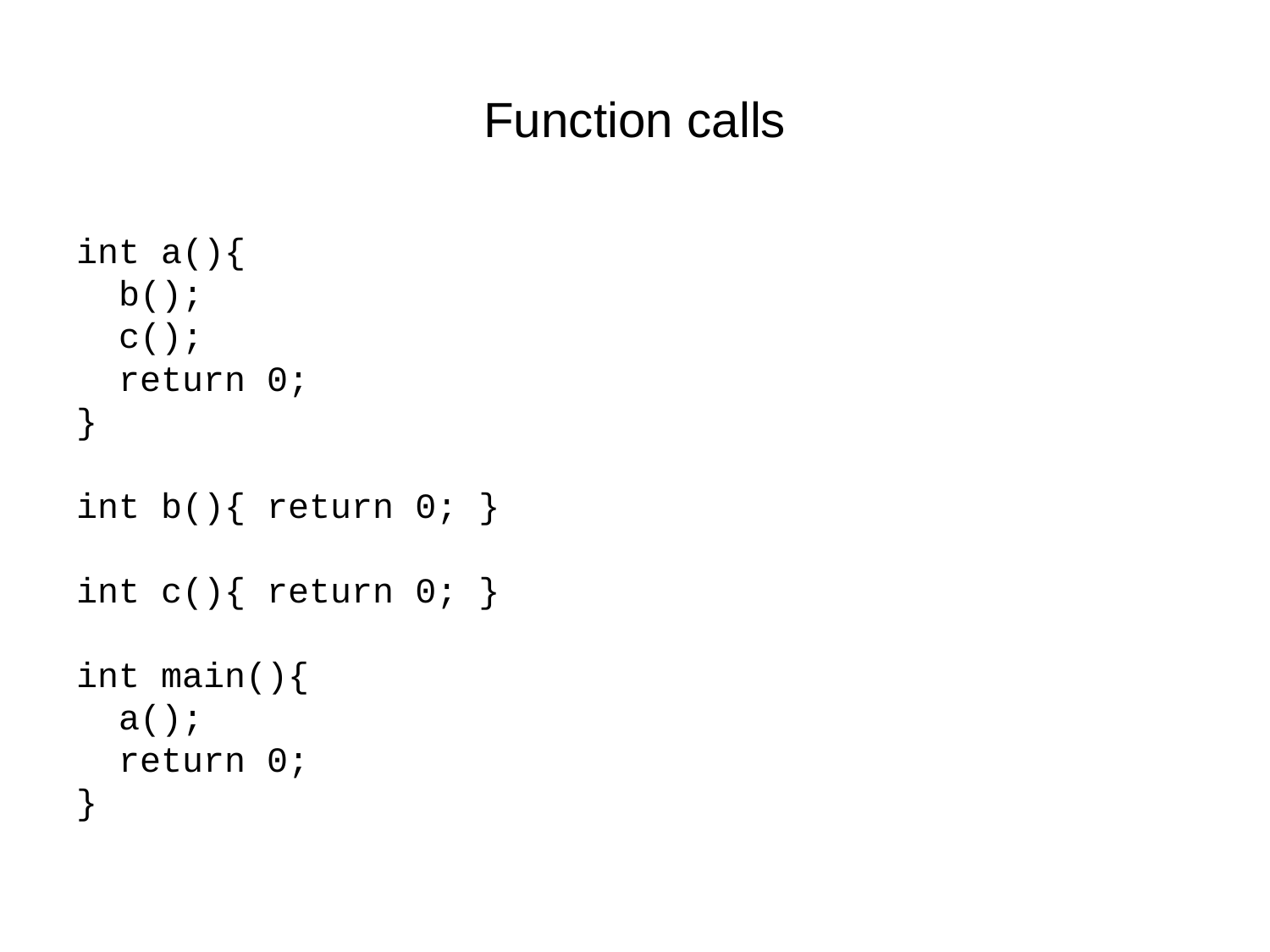

# Function calls
int a(){
  b();
  c();
  return 0;
}

int b(){ return 0; }

int c(){ return 0; }

int main(){
  a();
  return 0;
}